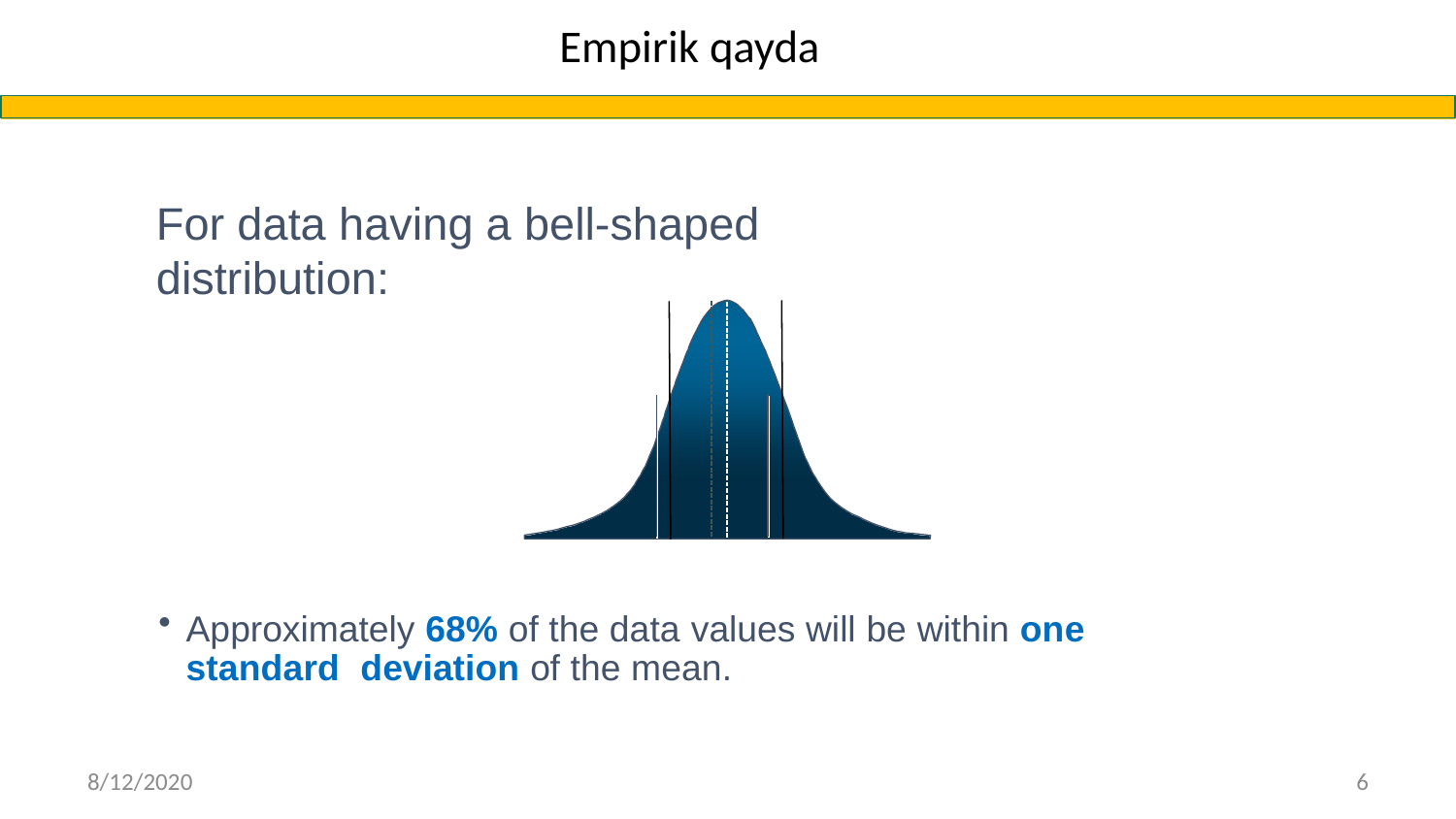

8/12/2020

6
# Empirik qayda

For data having a bell-shaped distribution:

Approximately 68% of the data values will be within one standard  deviation of the mean.